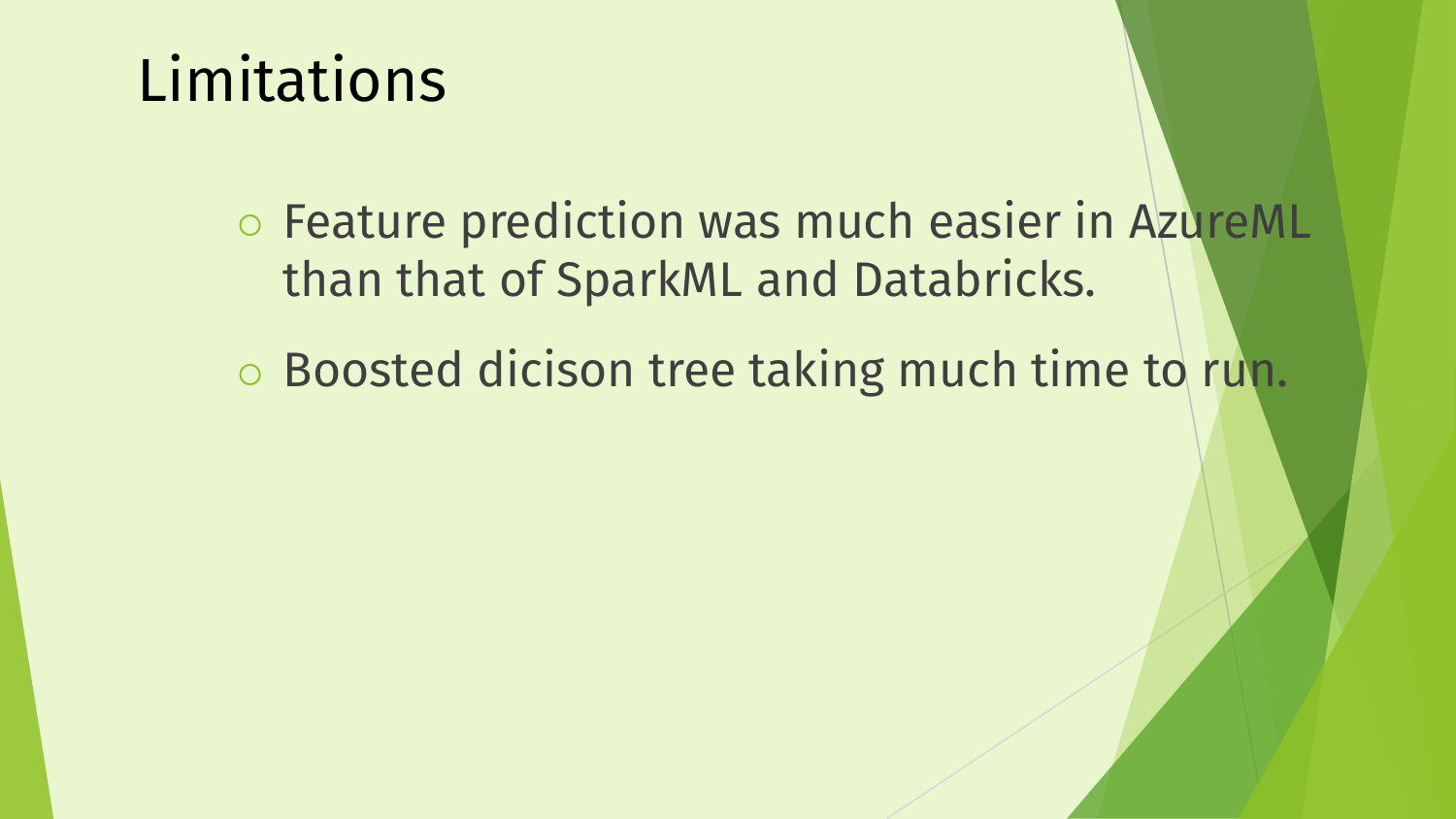

# Limitations
Feature prediction was much easier in AzureML than that of SparkML and Databricks.
Boosted dicison tree taking much time to run.